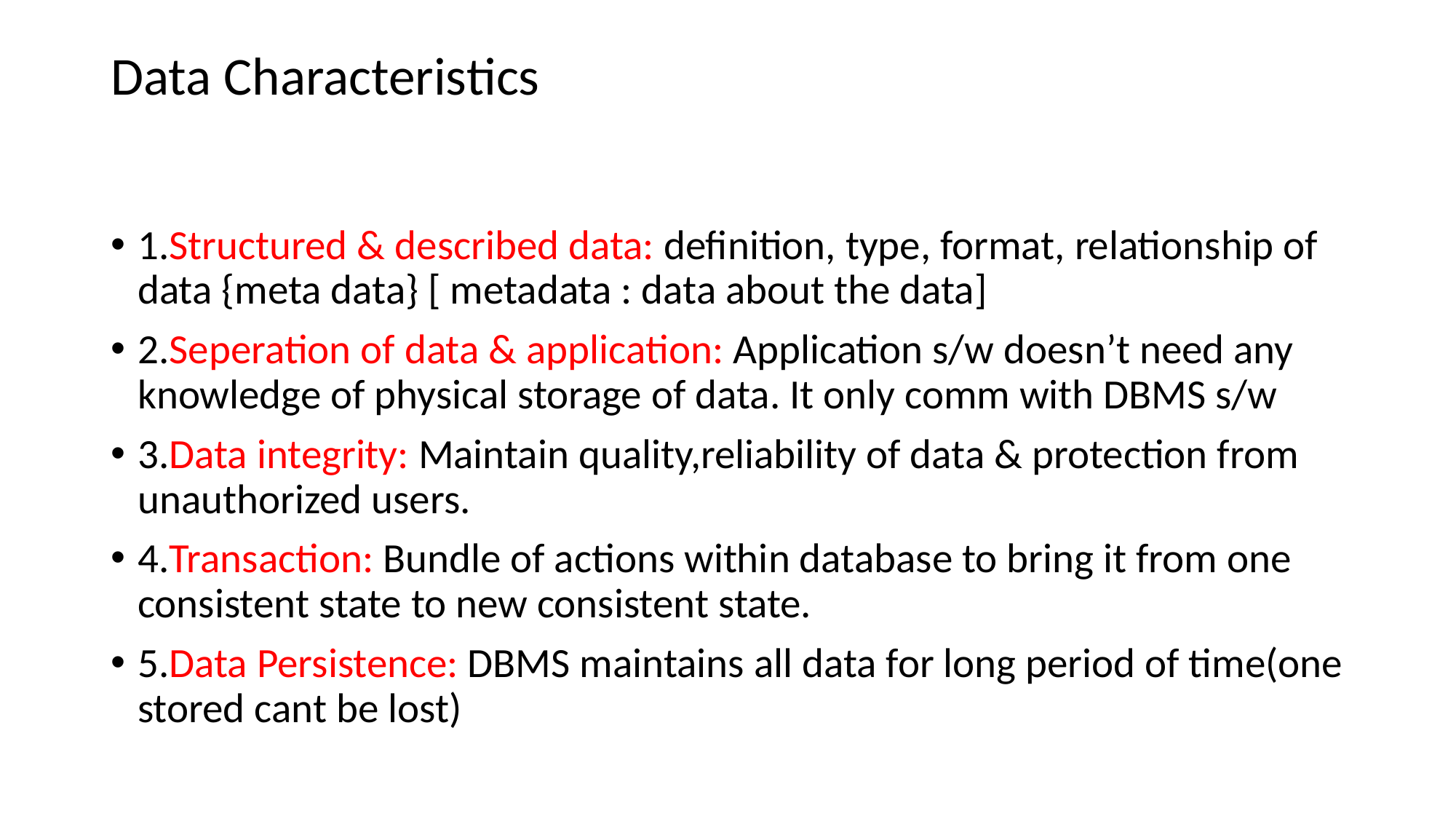

# Data Characteristics
1.Structured & described data: definition, type, format, relationship of data {meta data} [ metadata : data about the data]
2.Seperation of data & application: Application s/w doesn’t need any knowledge of physical storage of data. It only comm with DBMS s/w
3.Data integrity: Maintain quality,reliability of data & protection from unauthorized users.
4.Transaction: Bundle of actions within database to bring it from one consistent state to new consistent state.
5.Data Persistence: DBMS maintains all data for long period of time(one stored cant be lost)